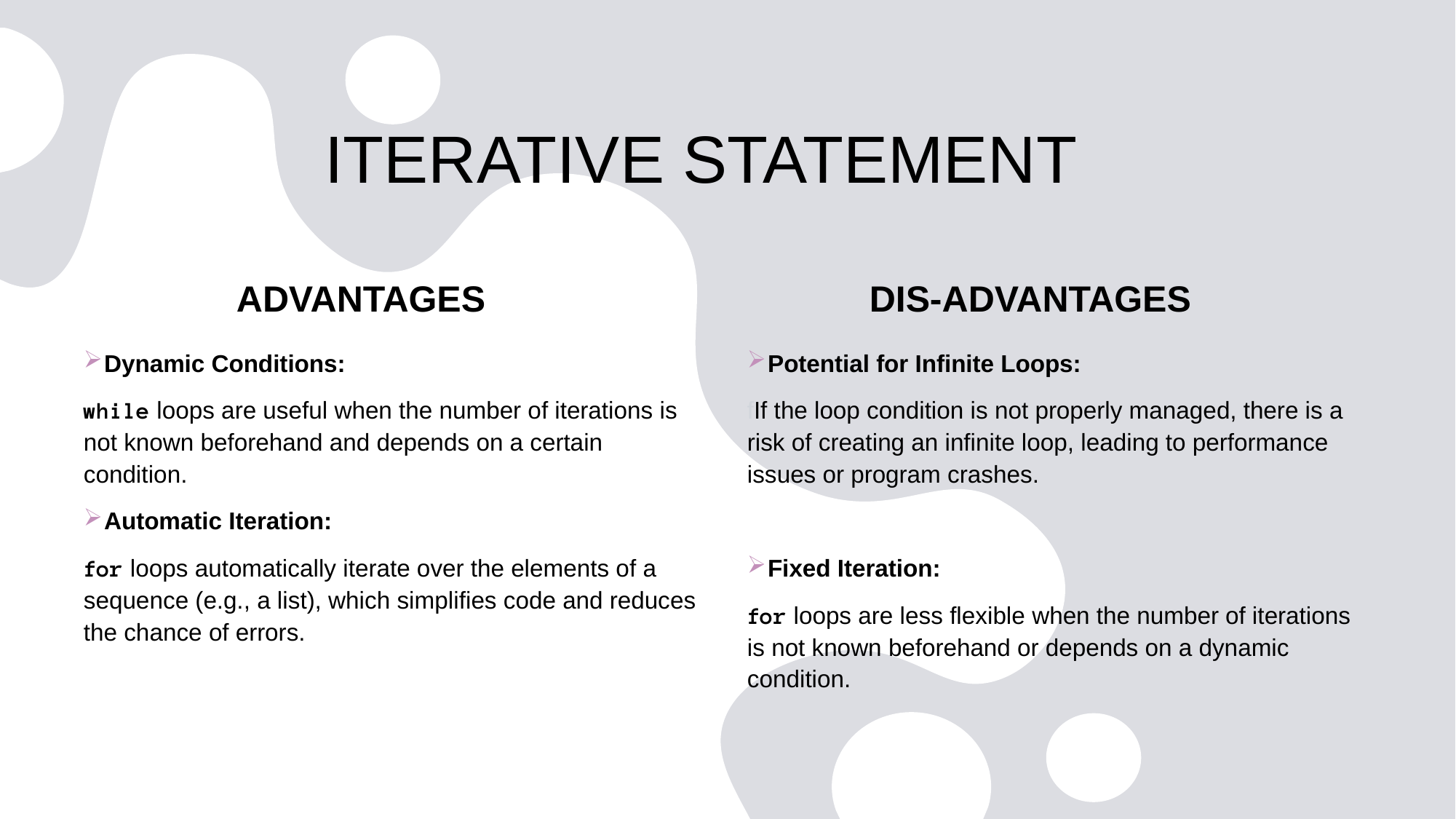

# ITERATIVE STATEMENT
               ADVANTAGES
            DIS-ADVANTAGES
Dynamic Conditions:
while loops are useful when the number of iterations is not known beforehand and depends on a certain condition.
Automatic Iteration:
for loops automatically iterate over the elements of a sequence (e.g., a list), which simplifies code and reduces the chance of errors.

Potential for Infinite Loops:
fIf the loop condition is not properly managed, there is a risk of creating an infinite loop, leading to performance issues or program crashes.

Fixed Iteration:
for loops are less flexible when the number of iterations is not known beforehand or depends on a dynamic condition.